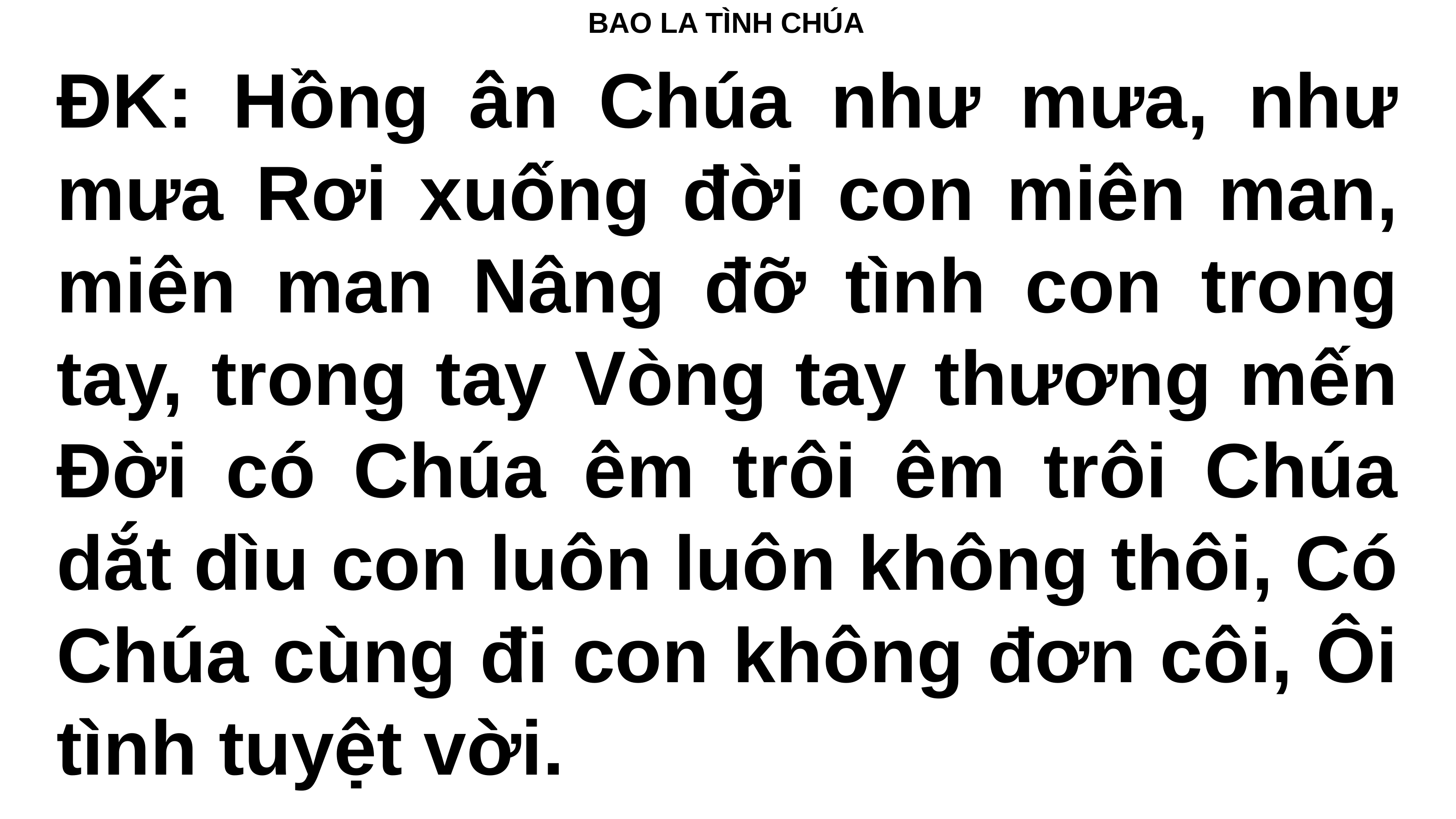

# BAO LA TÌNH CHÚA
ĐK: Hồng ân Chúa như mưa, như mưa Rơi xuống đời con miên man, miên man Nâng đỡ tình con trong tay, trong tay Vòng tay thương mến Đời có Chúa êm trôi êm trôi Chúa dắt dìu con luôn luôn không thôi, Có Chúa cùng đi con không đơn côi, Ôi tình tuyệt vời.